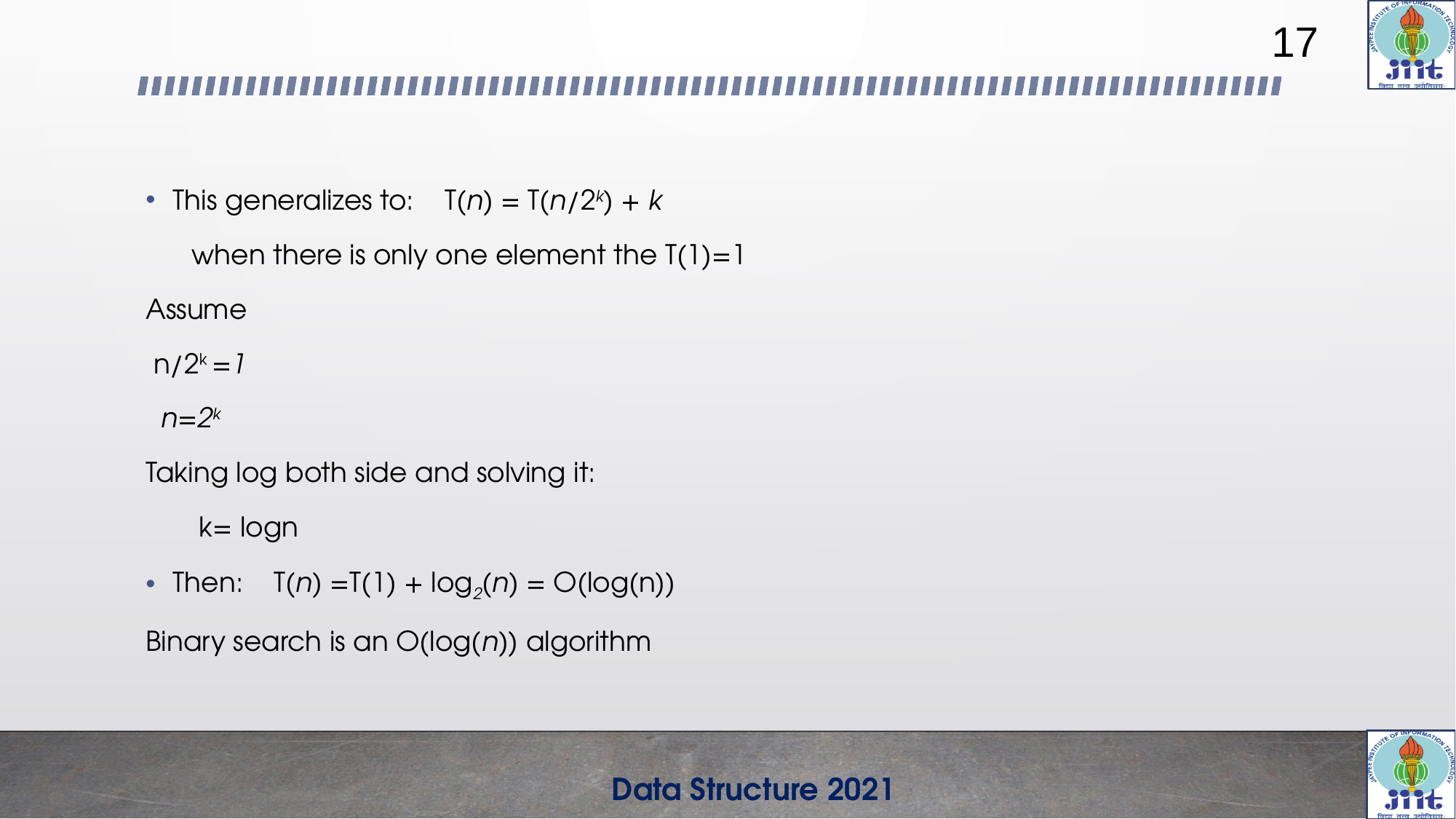

17
This generalizes to:    T(n) = T(n/2k) + k
      when there is only one element the T(1)=1
Assume
 n/2k =1
  n=2k
Taking log both side and solving it:
       k= logn
Then:    T(n) =T(1) + log2(n) = O(log(n))
Binary search is an O(log(n)) algorithm